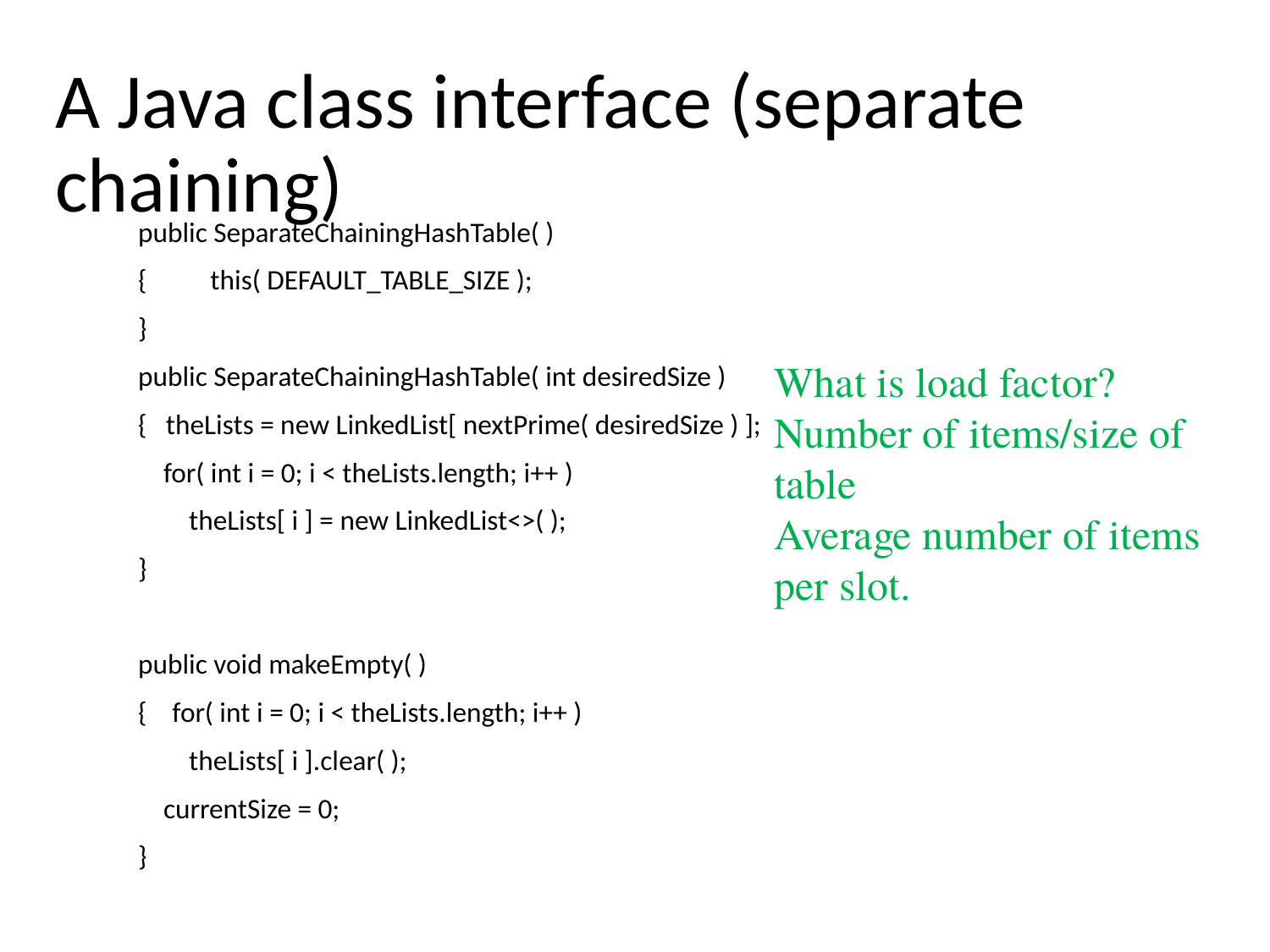

# A Java class interface (separate chaining)
      public SeparateChainingHashTable( )
      {          this( DEFAULT_TABLE_SIZE );
      }
      public SeparateChainingHashTable( int desiredSize )
      {   theLists = new LinkedList[ nextPrime( desiredSize ) ];
          for( int i = 0; i < theLists.length; i++ )
              theLists[ i ] = new LinkedList<>( );
      }

      public void makeEmpty( )
      {    for( int i = 0; i < theLists.length; i++ )
              theLists[ i ].clear( );
          currentSize = 0;
      }
What is load factor?
Number of items/size of table
Average number of items per slot.